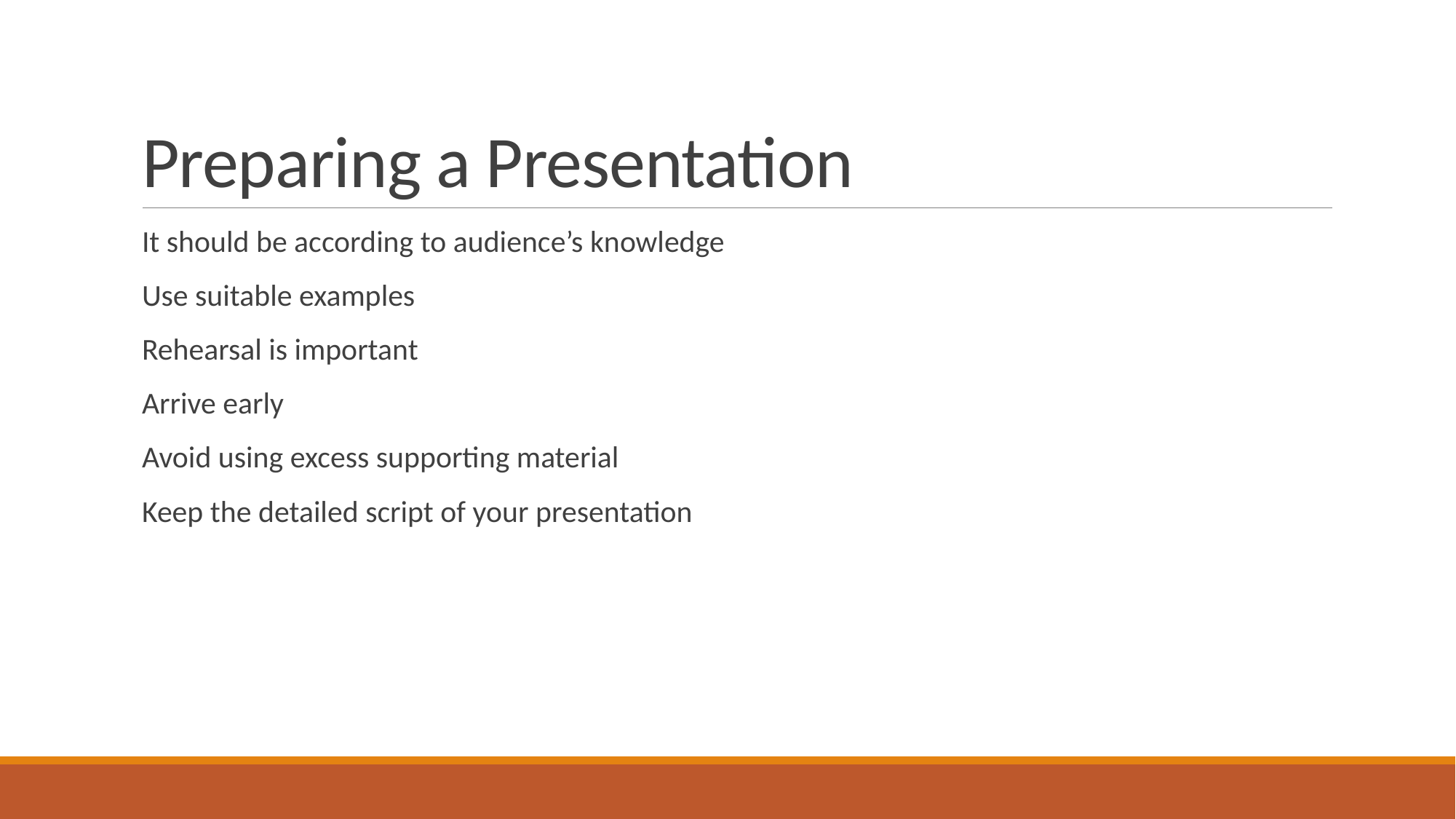

# Preparing a Presentation
It should be according to audience’s knowledge
Use suitable examples
Rehearsal is important
Arrive early
Avoid using excess supporting material
Keep the detailed script of your presentation